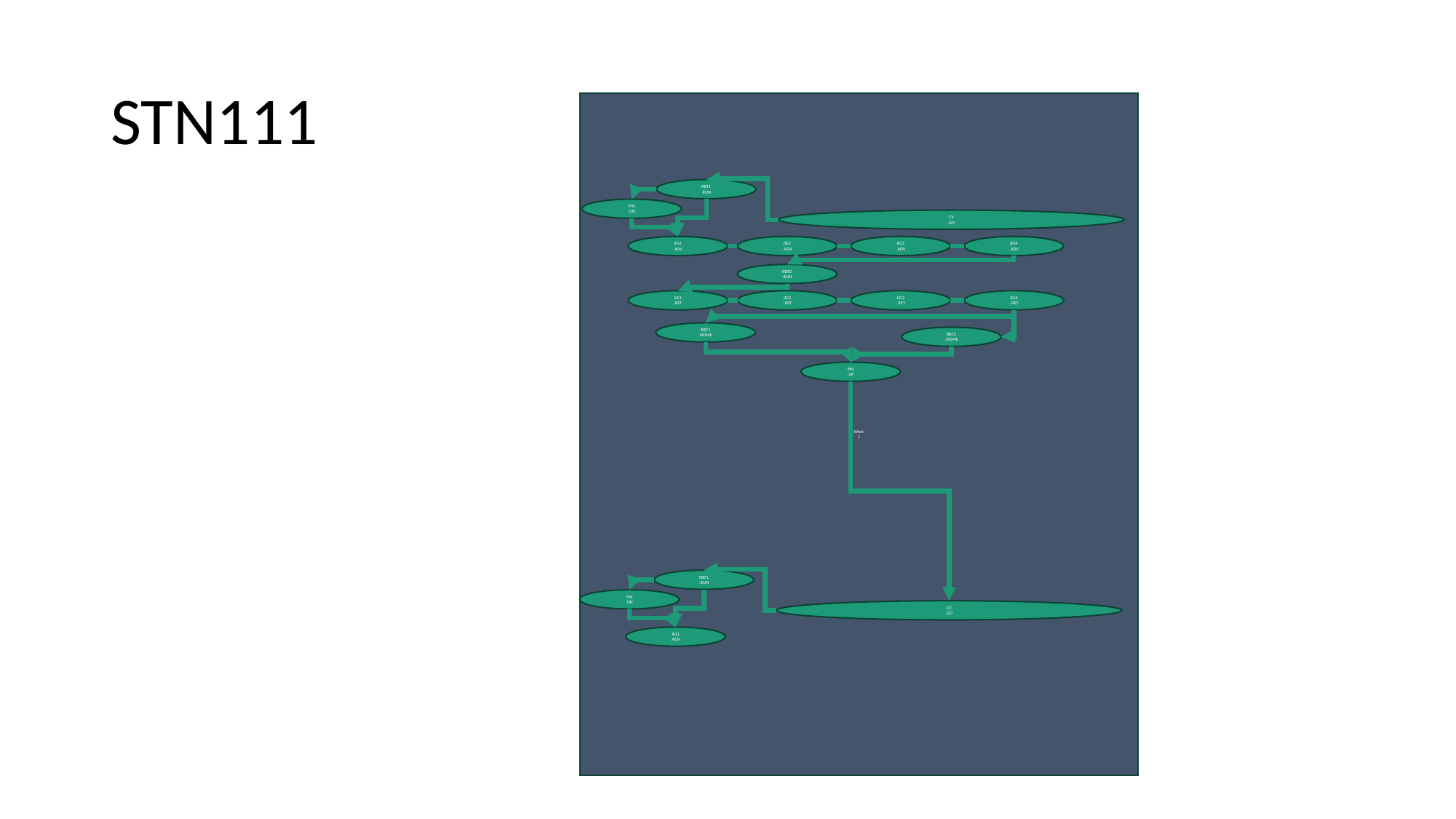

# STN111
Work
1
RBT1
.RUN
PIN
.DN
CV
.GO
JIG1
.ADV
JIG2
. ADV
JIG3
. ADV
JIG4
. ADV
RBT2
.RUN
JIG1
.RET
JIG2
. RET
JIG3
. RET
JIG4
. RET
RBT1
.HOME
RBT2
.HOME
PIN
.UP
RBT1
.RUN
PIN
.DN
CV
.GO
JIG1
.ADV